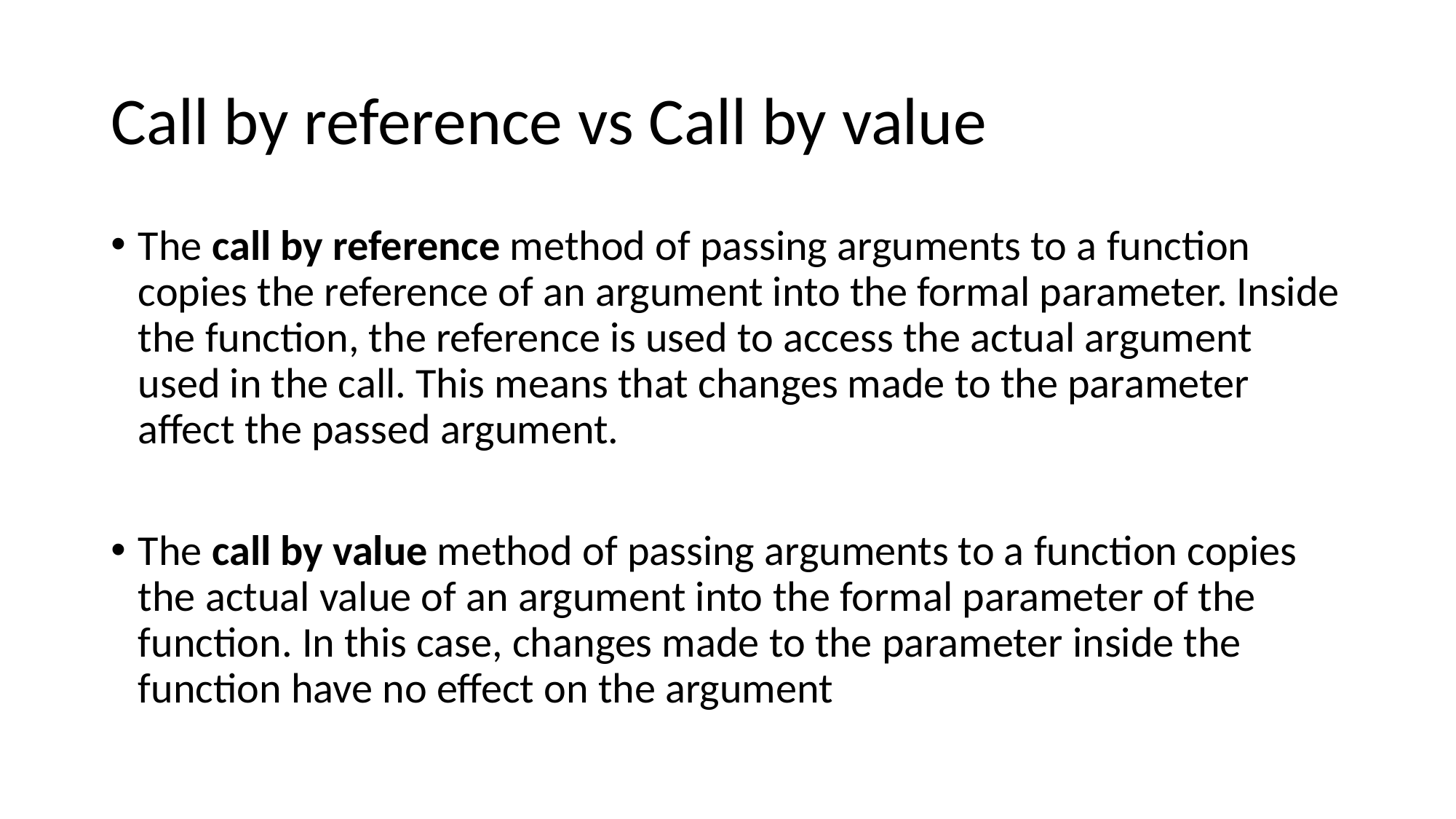

# Call by reference vs Call by value
The call by reference method of passing arguments to a function copies the reference of an argument into the formal parameter. Inside the function, the reference is used to access the actual argument used in the call. This means that changes made to the parameter affect the passed argument.

The call by value method of passing arguments to a function copies the actual value of an argument into the formal parameter of the function. In this case, changes made to the parameter inside the function have no effect on the argument